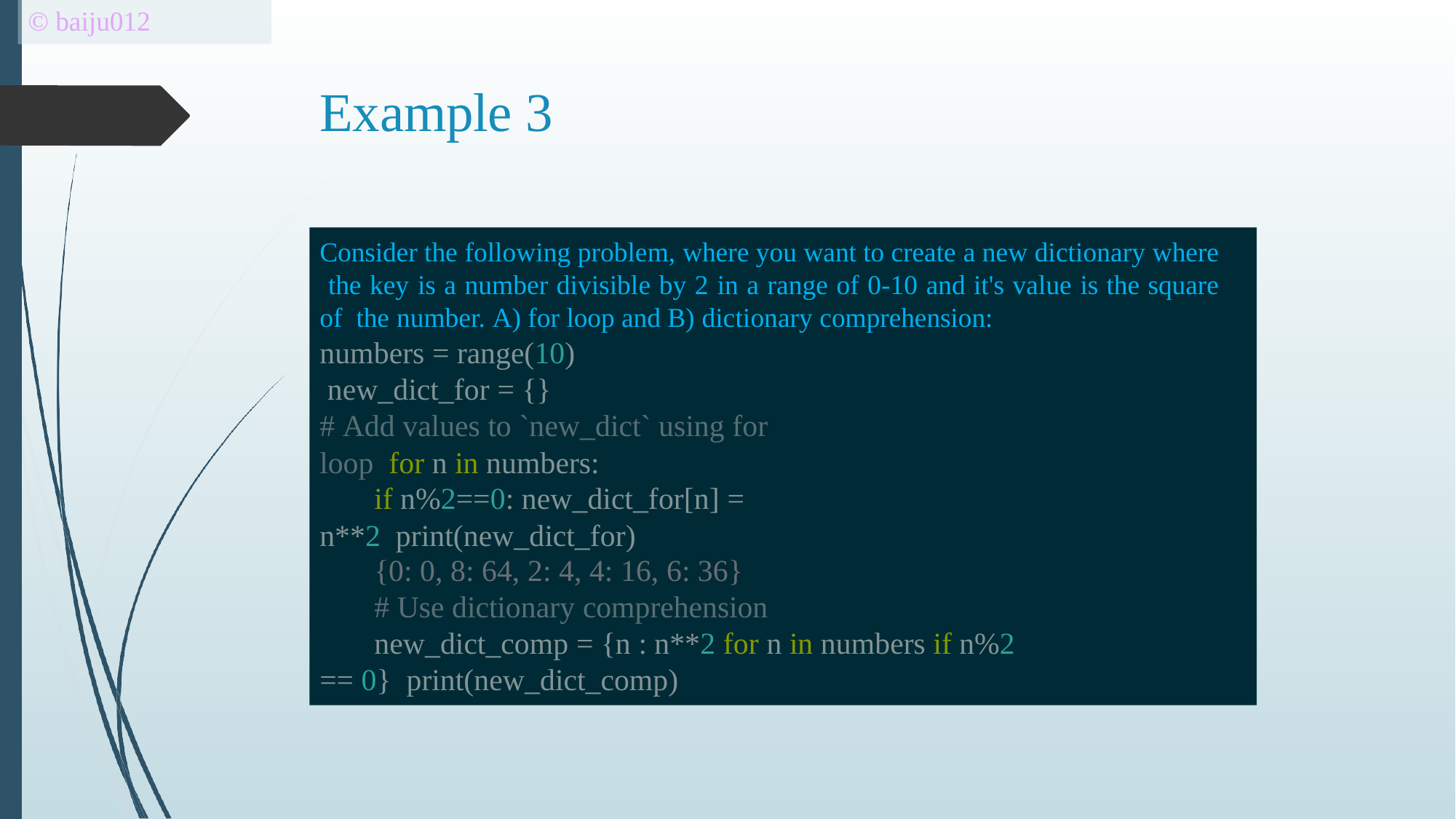

© baiju012
# Example 3

Consider the following problem, where you want to create a new dictionary where  the key is a number divisible by 2 in a range of 0-10 and it's value is the square of  the number. A) for loop and B) dictionary comprehension:
numbers = range(10)  new_dict_for = {}
# Add values to `new_dict` using for loop  for n in numbers:
if n%2==0: new_dict_for[n] = n**2  print(new_dict_for)
{0: 0, 8: 64, 2: 4, 4: 16, 6: 36}
# Use dictionary comprehension
new_dict_comp = {n : n**2 for n in numbers if n%2 == 0}  print(new_dict_comp)